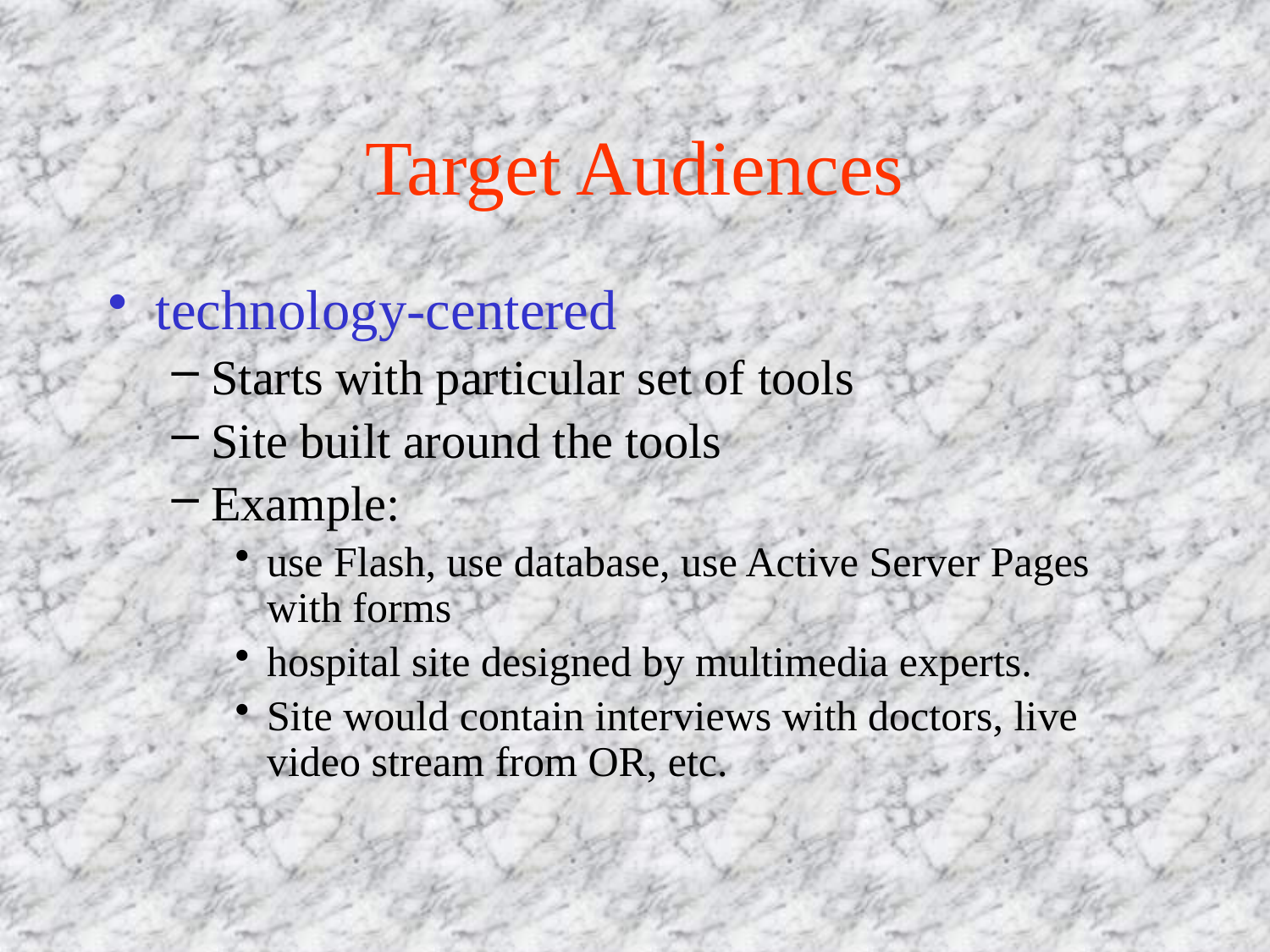

# Target Audiences
technology-centered
Starts with particular set of tools
Site built around the tools
Example:
use Flash, use database, use Active Server Pages with forms
hospital site designed by multimedia experts.
Site would contain interviews with doctors, live video stream from OR, etc.